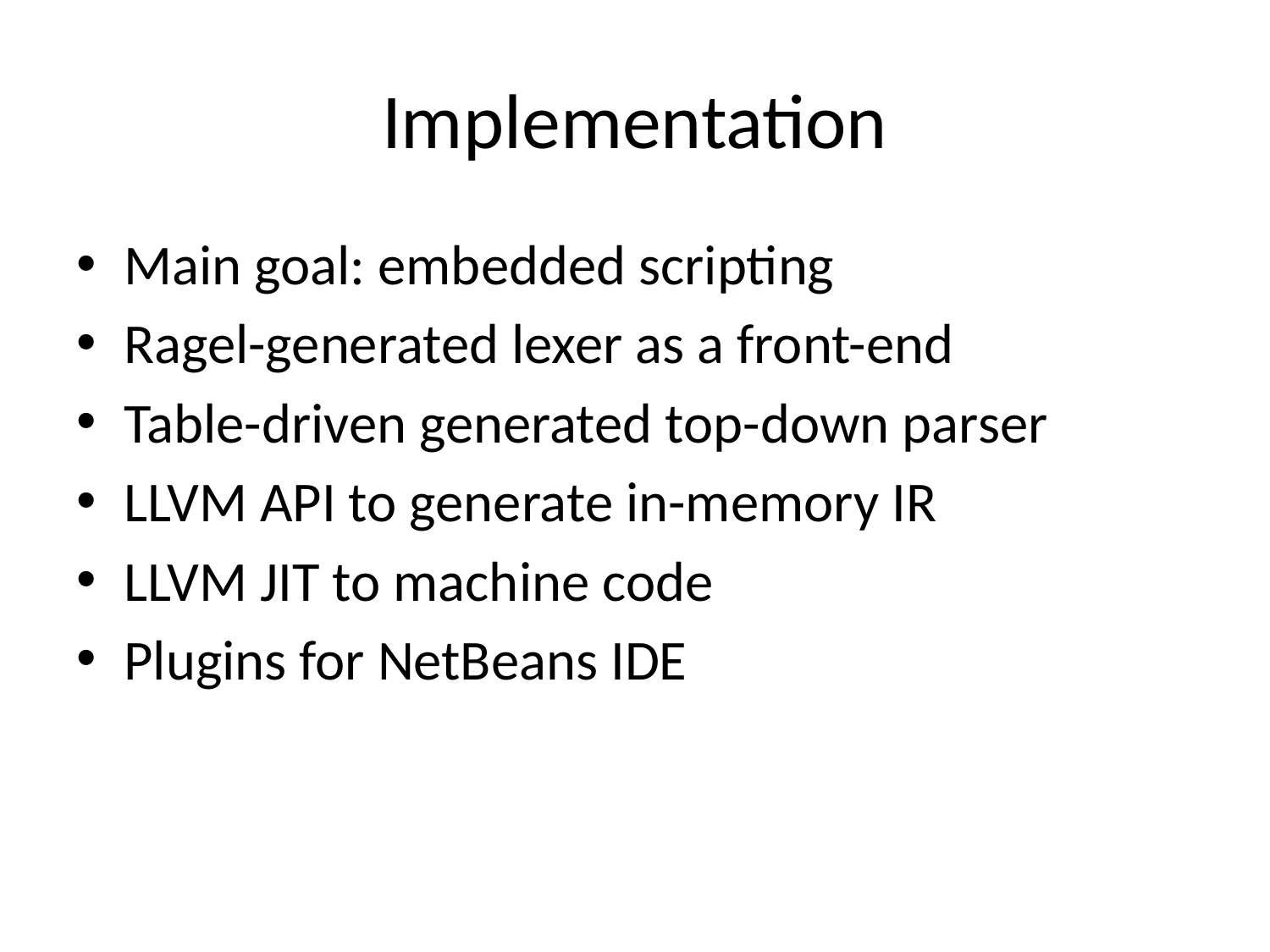

# Implementation
Main goal: embedded scripting
Ragel-generated lexer as a front-end
Table-driven generated top-down parser
LLVM API to generate in-memory IR
LLVM JIT to machine code
Plugins for NetBeans IDE